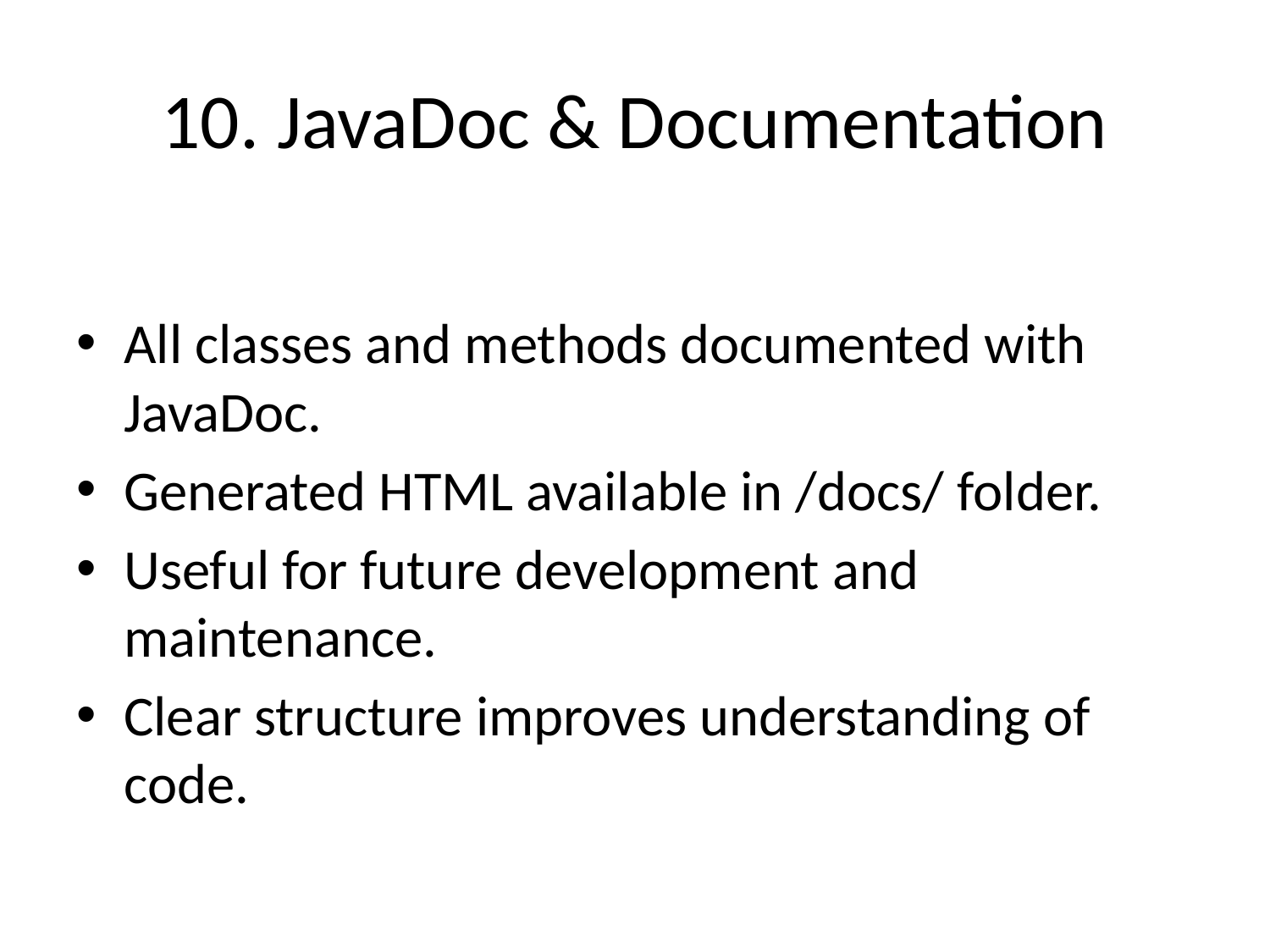

# 10. JavaDoc & Documentation

All classes and methods documented with JavaDoc.
Generated HTML available in /docs/ folder.
Useful for future development and maintenance.
Clear structure improves understanding of code.